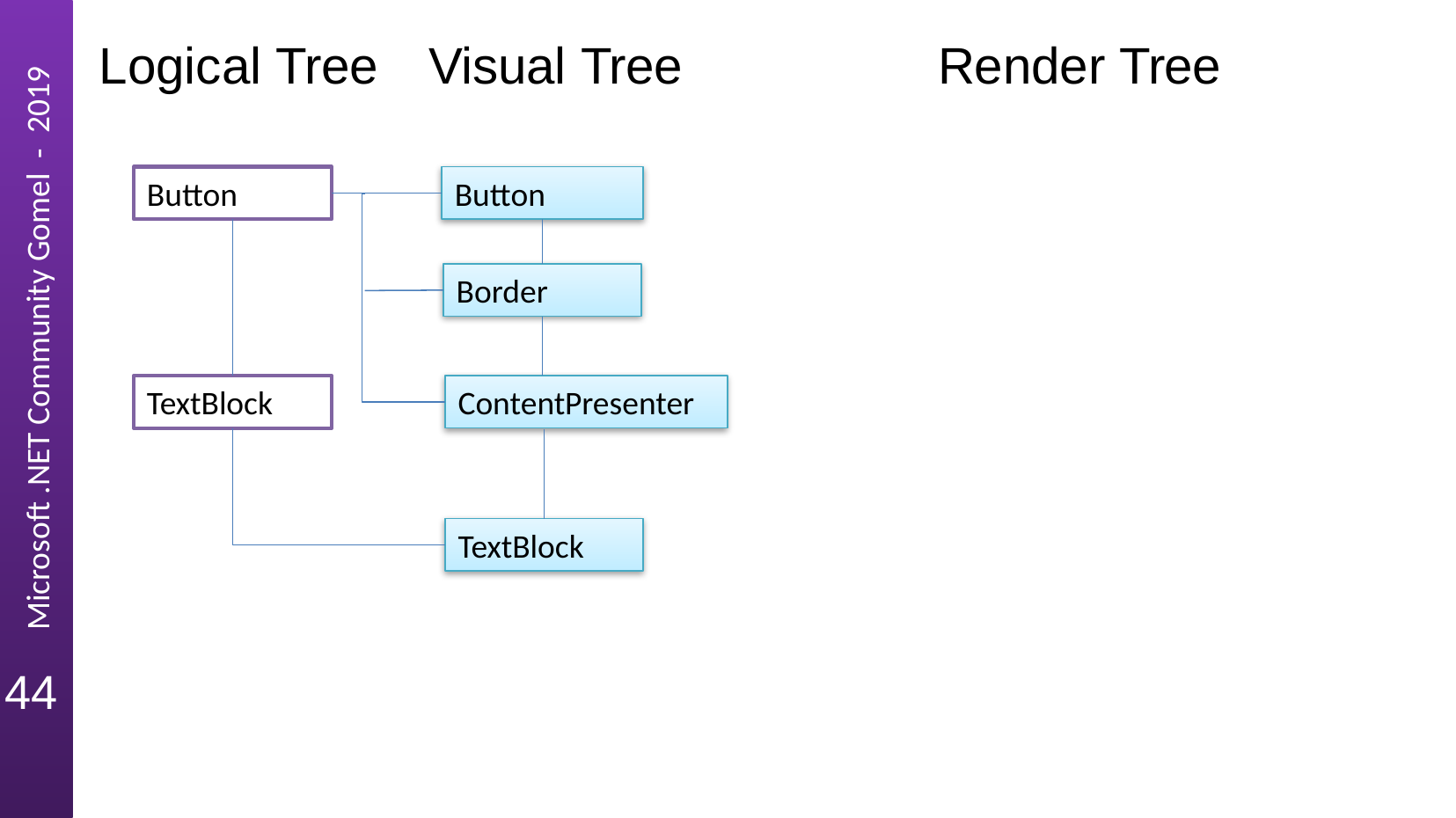

# Logical Tree
Visual Tree
Render Tree
Button
Button
Border
TextBlock
ContentPresenter
TextBlock
44